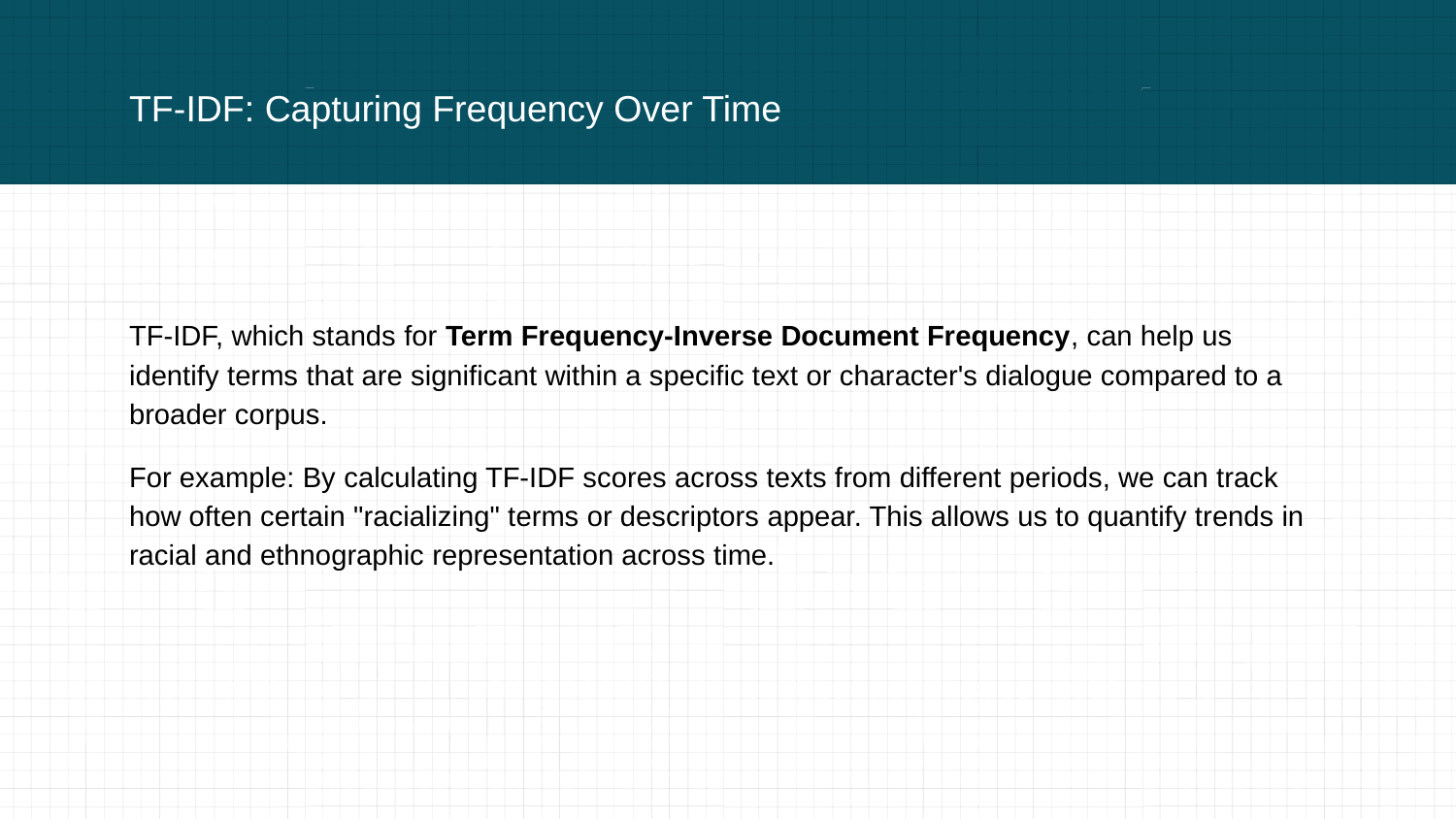

# TF-IDF: Capturing Frequency Over Time

TF-IDF, which stands for Term Frequency-Inverse Document Frequency, can help us identify terms that are significant within a specific text or character's dialogue compared to a broader corpus.
For example: By calculating TF-IDF scores across texts from different periods, we can track how often certain "racializing" terms or descriptors appear. This allows us to quantify trends in racial and ethnographic representation across time.